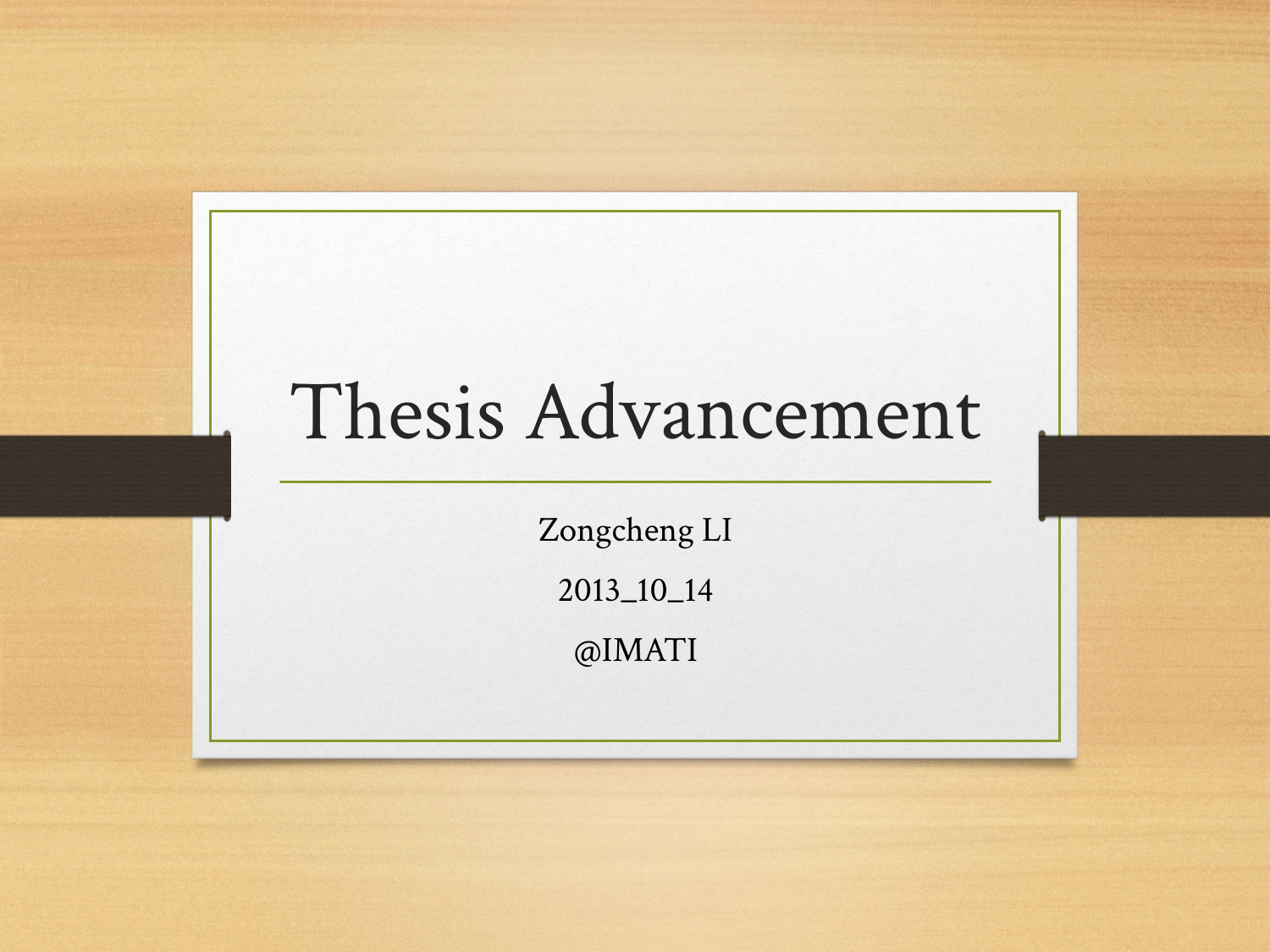

# Thesis Advancement
Zongcheng LI
2013_10_14
@IMATI